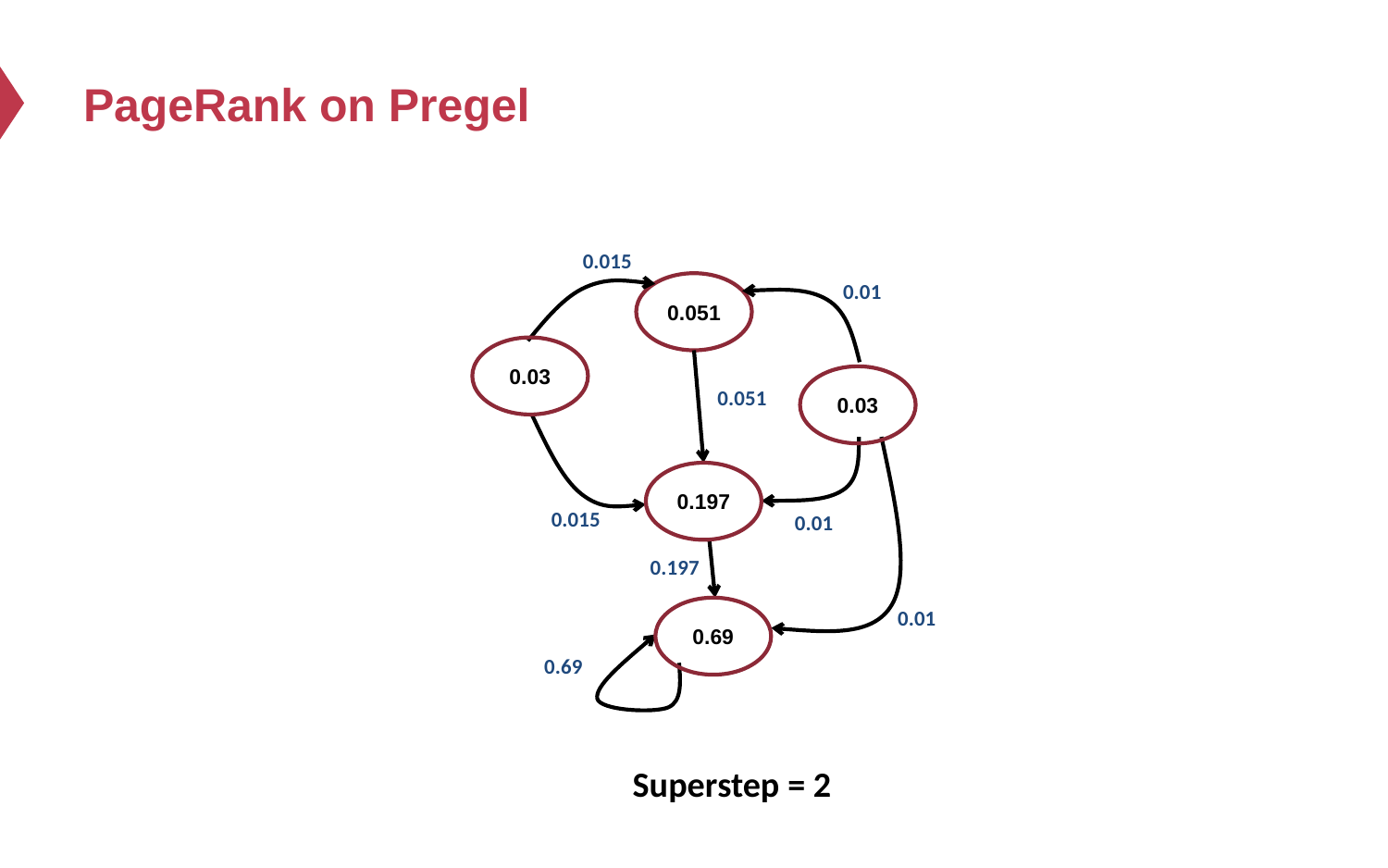

# PageRank on Pregel
0.015
0.01
0.051

0.03
0.03
0.051

0.197
0.015
0.01

0.197
0.69
0.01

0.69
Superstep = 2
64